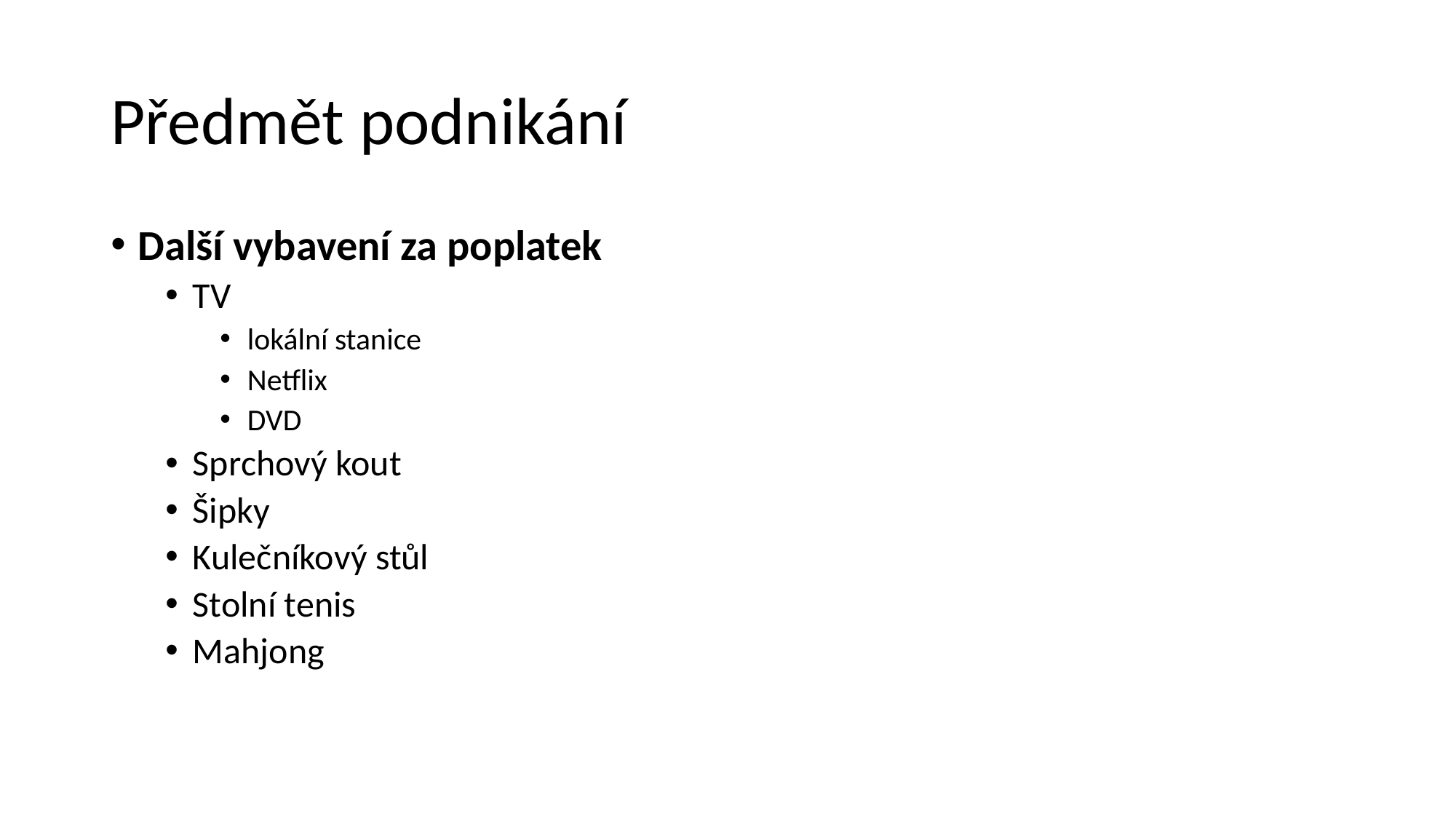

# Předmět podnikání
Další vybavení za poplatek
TV
lokální stanice
Netflix
DVD
Sprchový kout
Šipky
Kulečníkový stůl
Stolní tenis
Mahjong